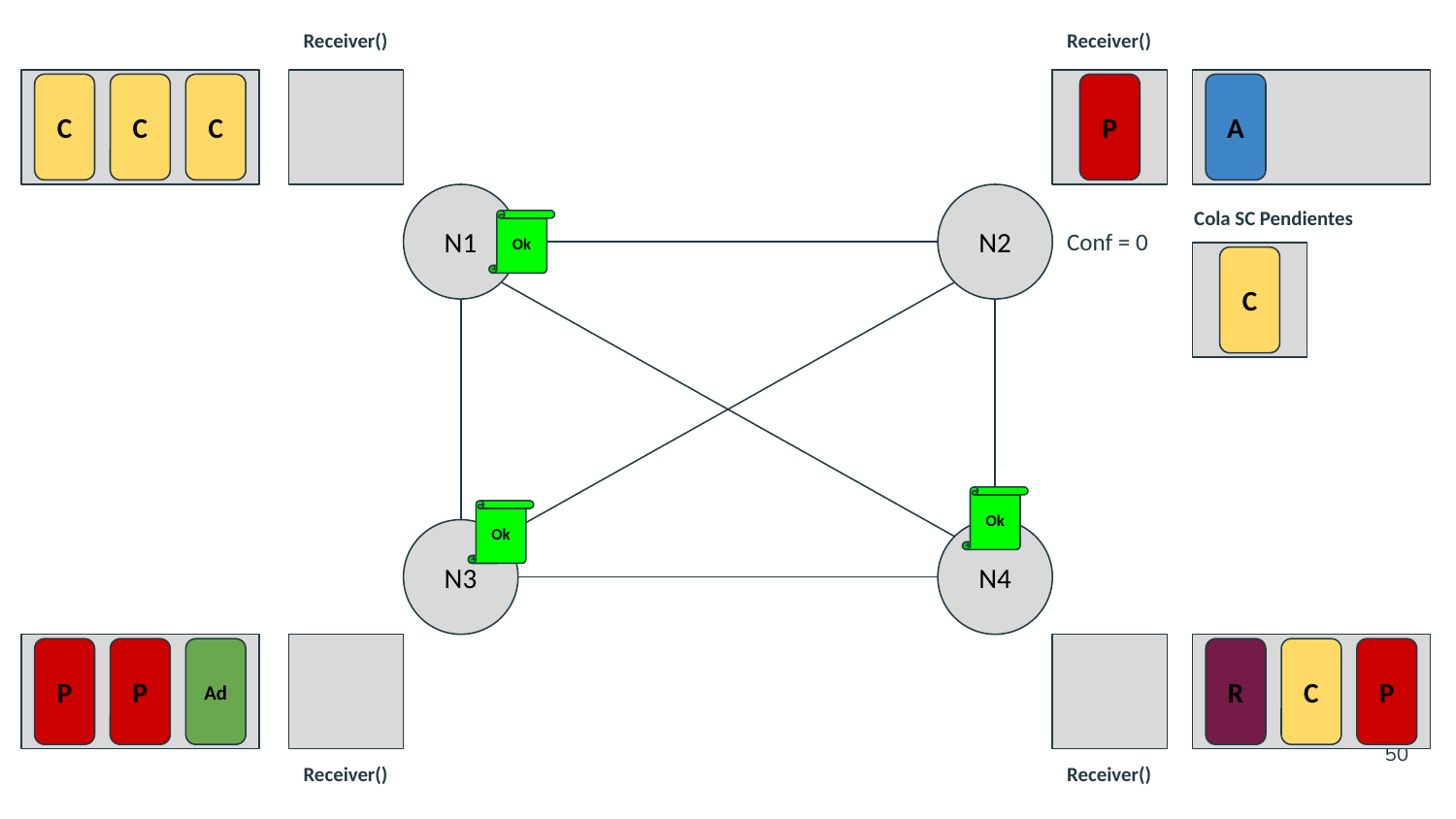

Receiver()
Receiver()

C
C
C
P
A
N1
N2
Cola SC Pendientes
Ok
Conf = 0

C
Ok
Ok
N3
N4

P
P
Ad
R
C
P
50
Receiver()
Receiver()